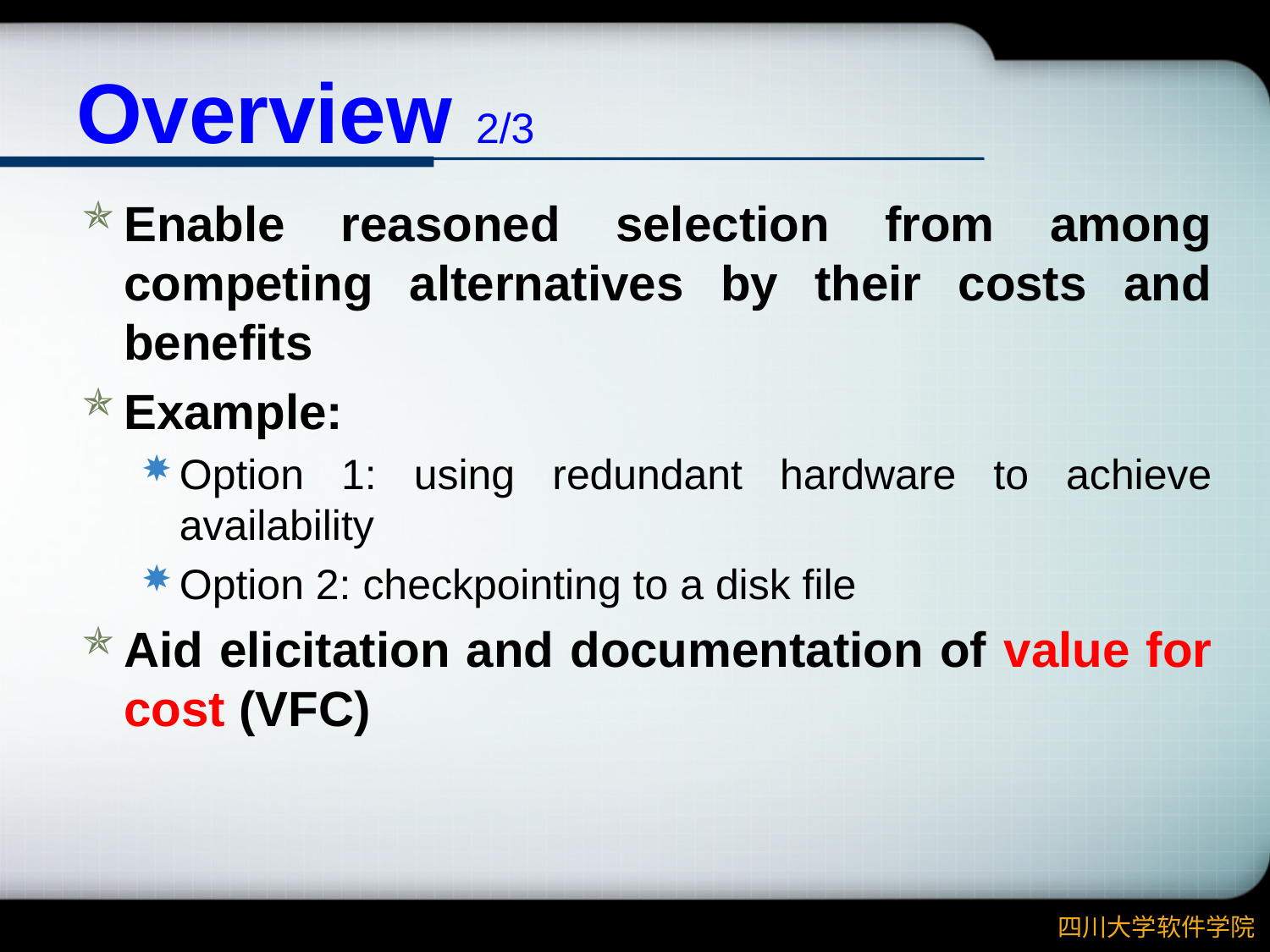

# Overview 2/3
Enable reasoned selection from among competing alternatives by their costs and benefits
Example:
Option 1: using redundant hardware to achieve availability
Option 2: checkpointing to a disk file
Aid elicitation and documentation of value for cost (VFC)